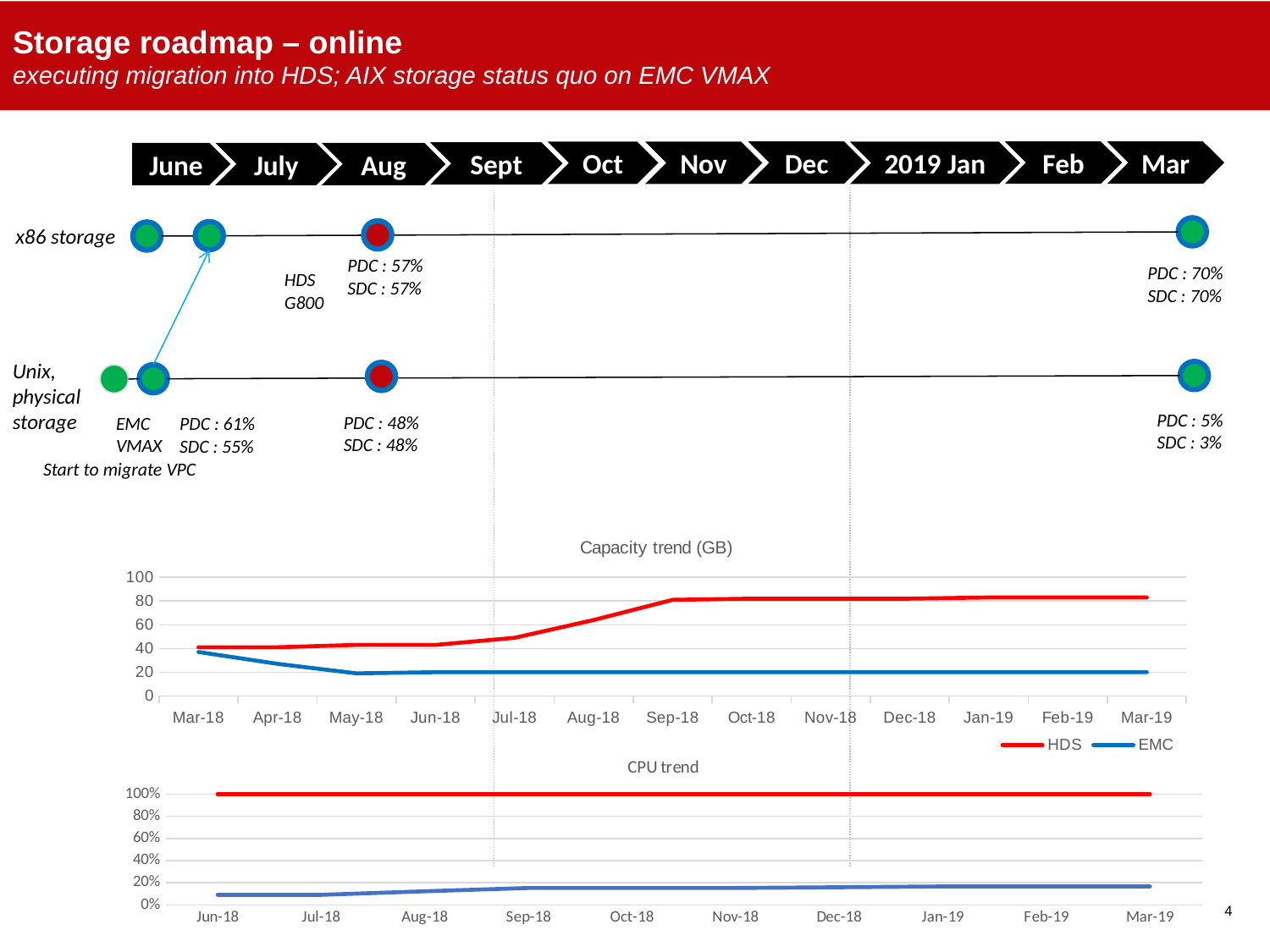

# Storage roadmap – online executing migration into HDS; AIX storage status quo on EMC VMAX
Dec
Feb
Mar
2019 Jan
Oct
Nov
Sept
June
July
Aug
x86 storage

PDC : 57%
SDC : 57%
PDC : 70%
SDC : 70%
HDS
G800
Unix, physical storage

PDC : 5%
SDC : 3%
PDC : 48%
SDC : 48%
EMC
VMAX
PDC : 61%
SDC : 55%
Start to migrate VPC

### Chart: Capacity trend (GB)

| Category | HDS | EMC |
|---|---|---|
| 43160 | 41.0 | 37.0 |
| 43191 | 41.0 | 27.0 |
| 43221 | 43.0 | 19.0 |
| 43252 | 43.0 | 20.0 |
| 43282 | 49.0 | 20.0 |
| 43313 | 64.0 | 20.0 |
| 43344 | 81.0 | 20.0 |
| 43374 | 82.0 | 20.0 |
| 43405 | 82.0 | 20.0 |
| 43435 | 82.0 | 20.0 |
| 43466 | 83.0 | 20.0 |
| 43497 | 83.0 | 20.0 |
| 43525 | 83.0 | 20.0 |

### Chart: CPU trend

| Category |  |  |
|---|---|---|
| 43252 | 10.0 | 100.0 |
| 43282 | 10.0 | 100.0 |
| 43313 | 14.0 | 100.0 |
| 43344 | 18.0 | 100.0 |
| 43374 | 18.0 | 100.0 |
| 43405 | 18.0 | 100.0 |
| 43435 | 19.0 | 100.0 |
| 43466 | 20.0 | 100.0 |
| 43497 | 20.0 | 100.0 |
| 43525 | 20.0 | 100.0 |
4